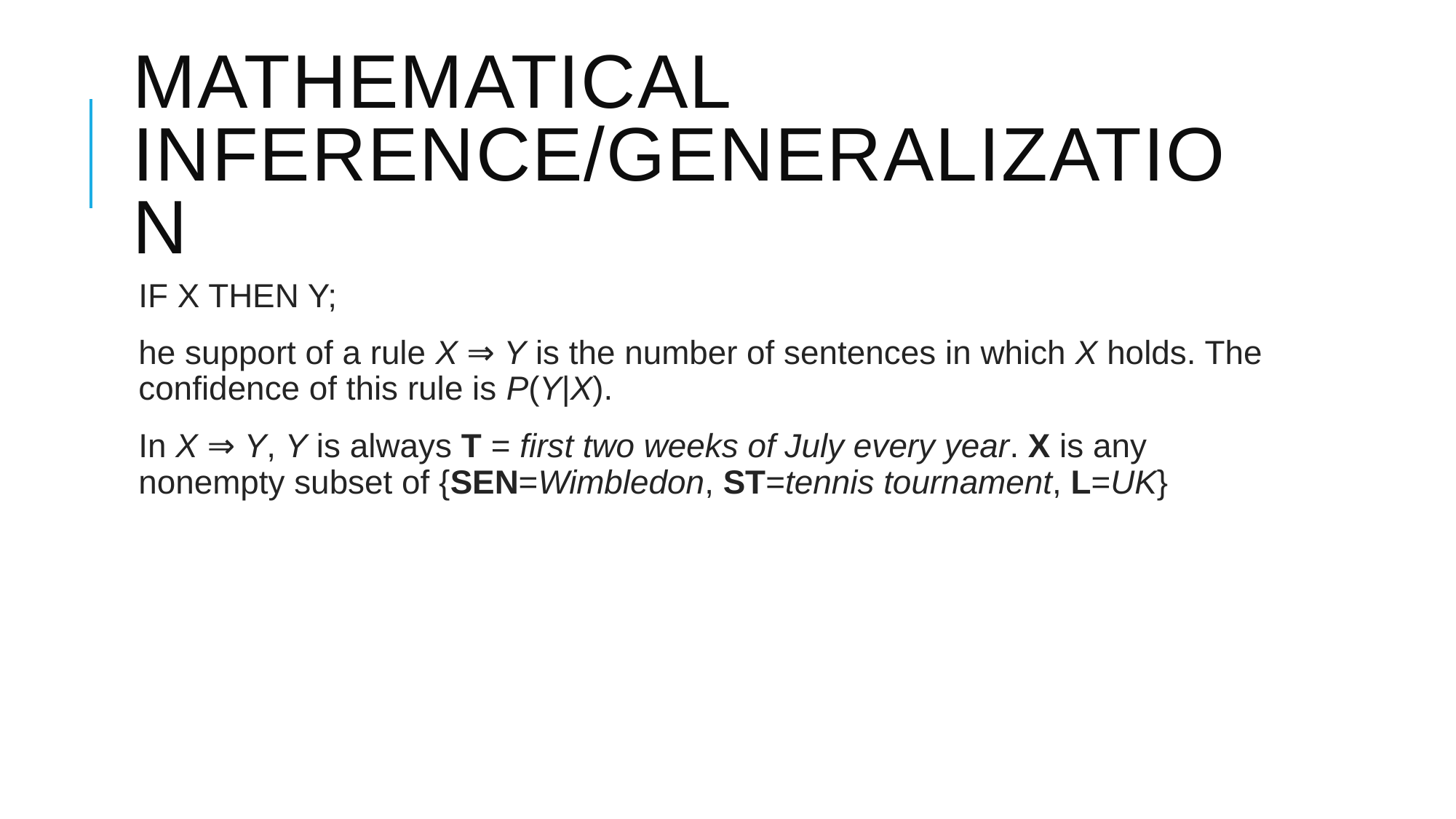

# Mathematical inference/generalization
IF X THEN Y;
he support of a rule X ⇒ Y is the number of sentences in which X holds. The confidence of this rule is P(Y|X).
In X ⇒ Y, Y is always T = first two weeks of July every year. X is any nonempty subset of {SEN=Wimbledon, ST=tennis tournament, L=UK}